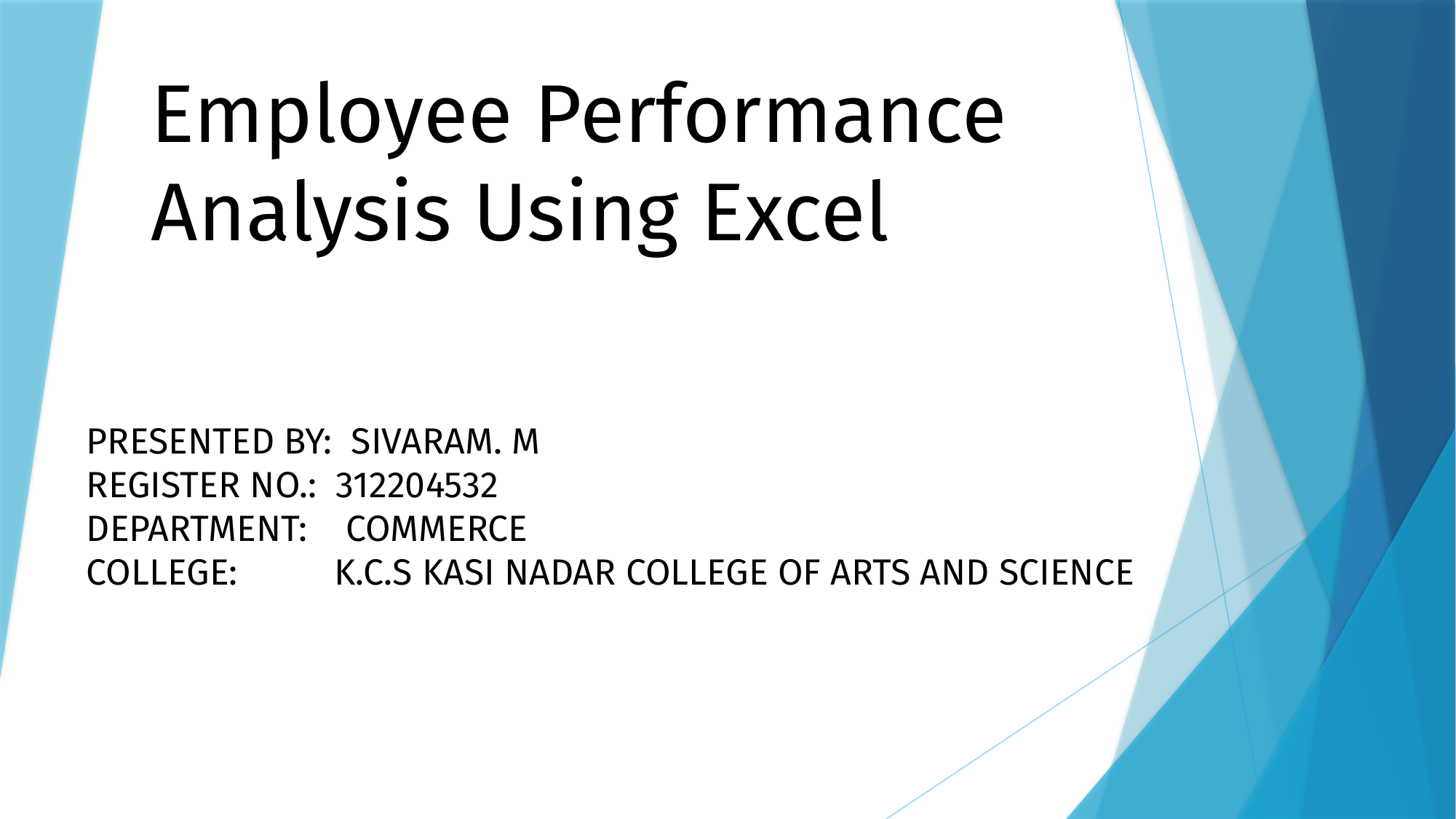

# Employee Performance Analysis Using Excel
PRESENTED BY:  SIVARAM. M
REGISTER NO.:  312204532
DEPARTMENT:    COMMERCE
COLLEGE:          K.C.S KASI NADAR COLLEGE OF ARTS AND SCIENCE